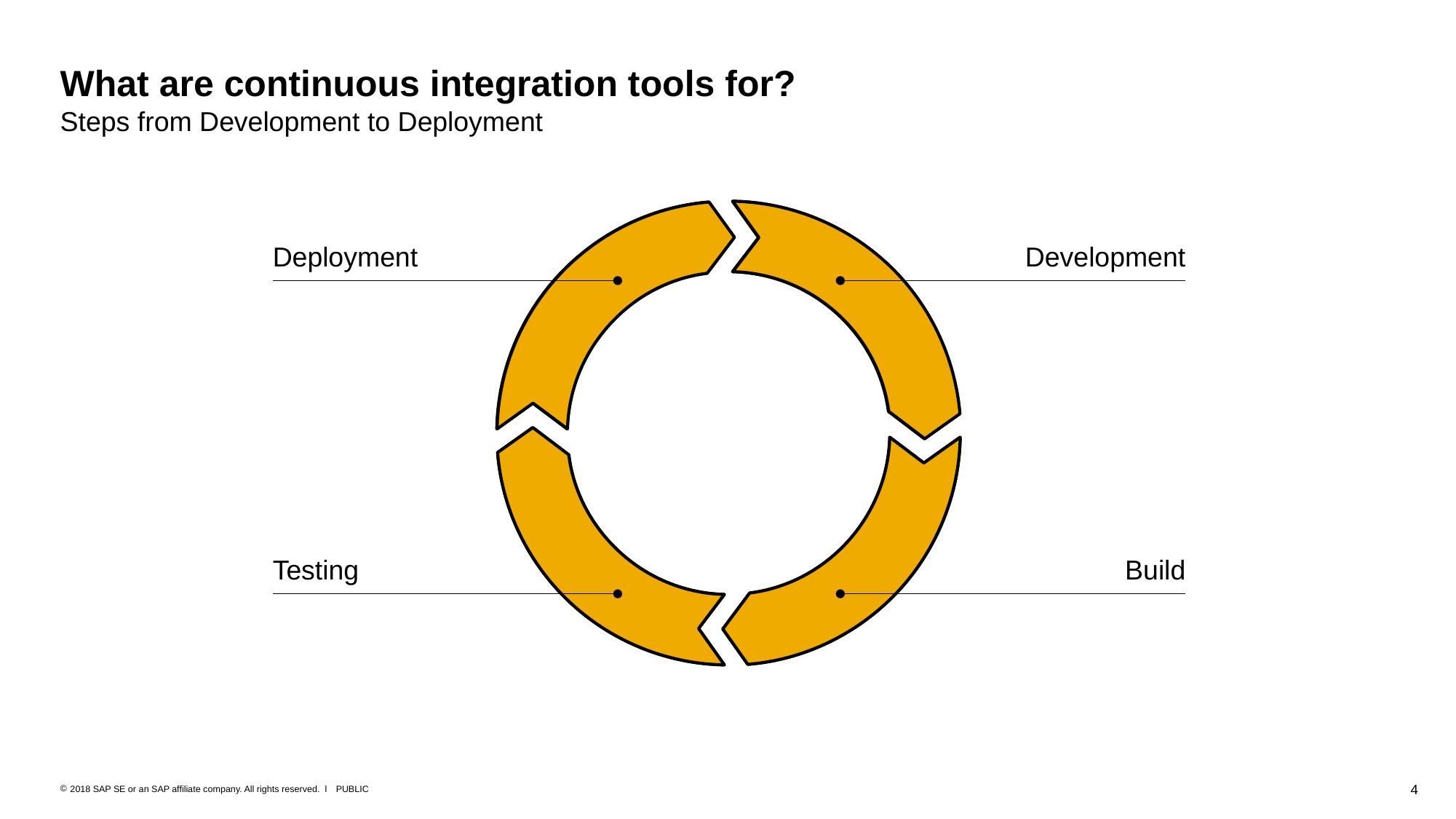

# What are continuous integration tools for? Steps from Development to Deployment

Deployment

Development

Build

Testing